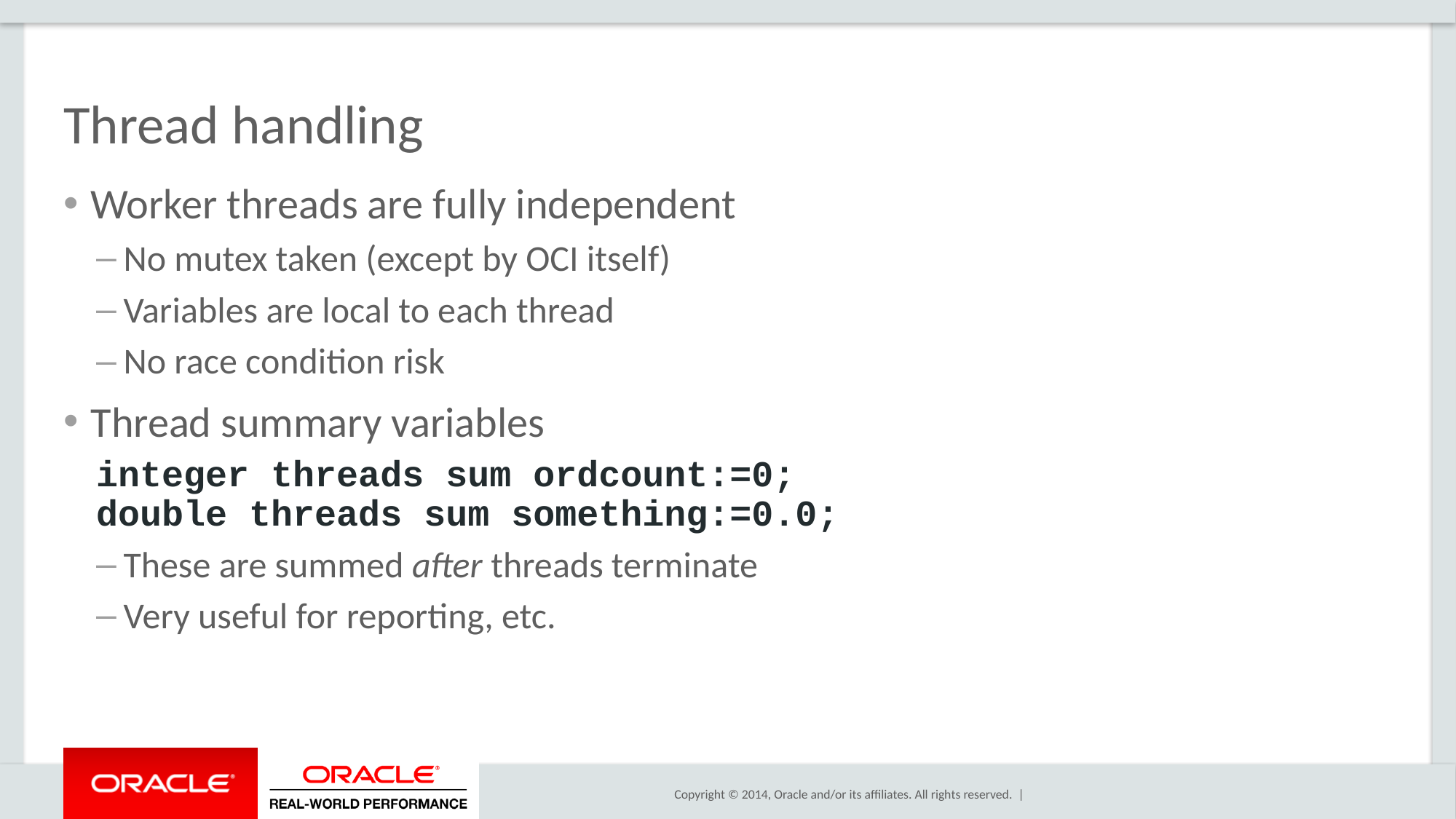

# Thread handling
Worker threads are fully independent
No mutex taken (except by OCI itself)
Variables are local to each thread
No race condition risk
Thread summary variables
integer threads sum ordcount:=0;
double threads sum something:=0.0;
These are summed after threads terminate
Very useful for reporting, etc.